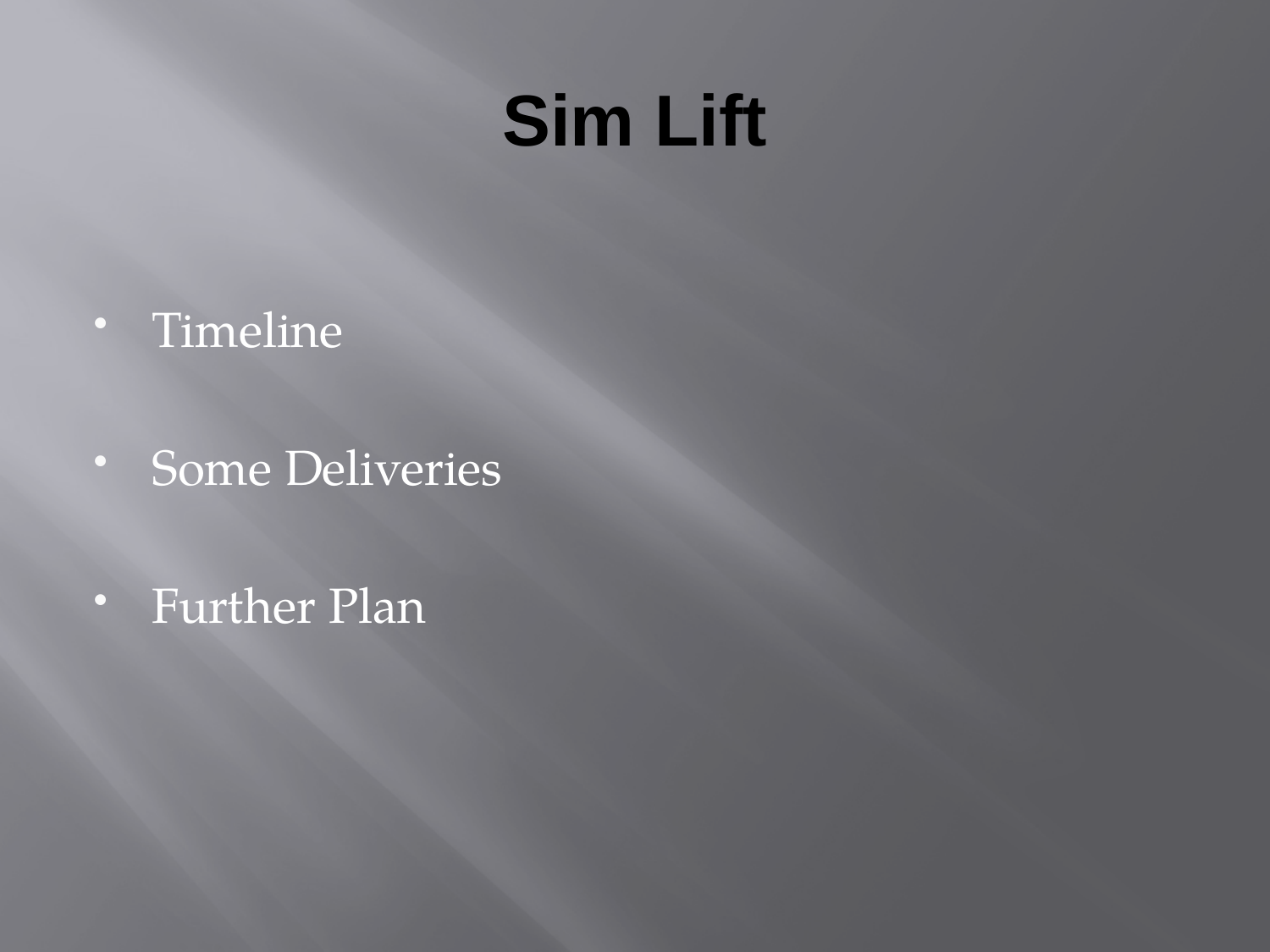

# Sim Lift

Timeline

Some Deliveries

Further Plan